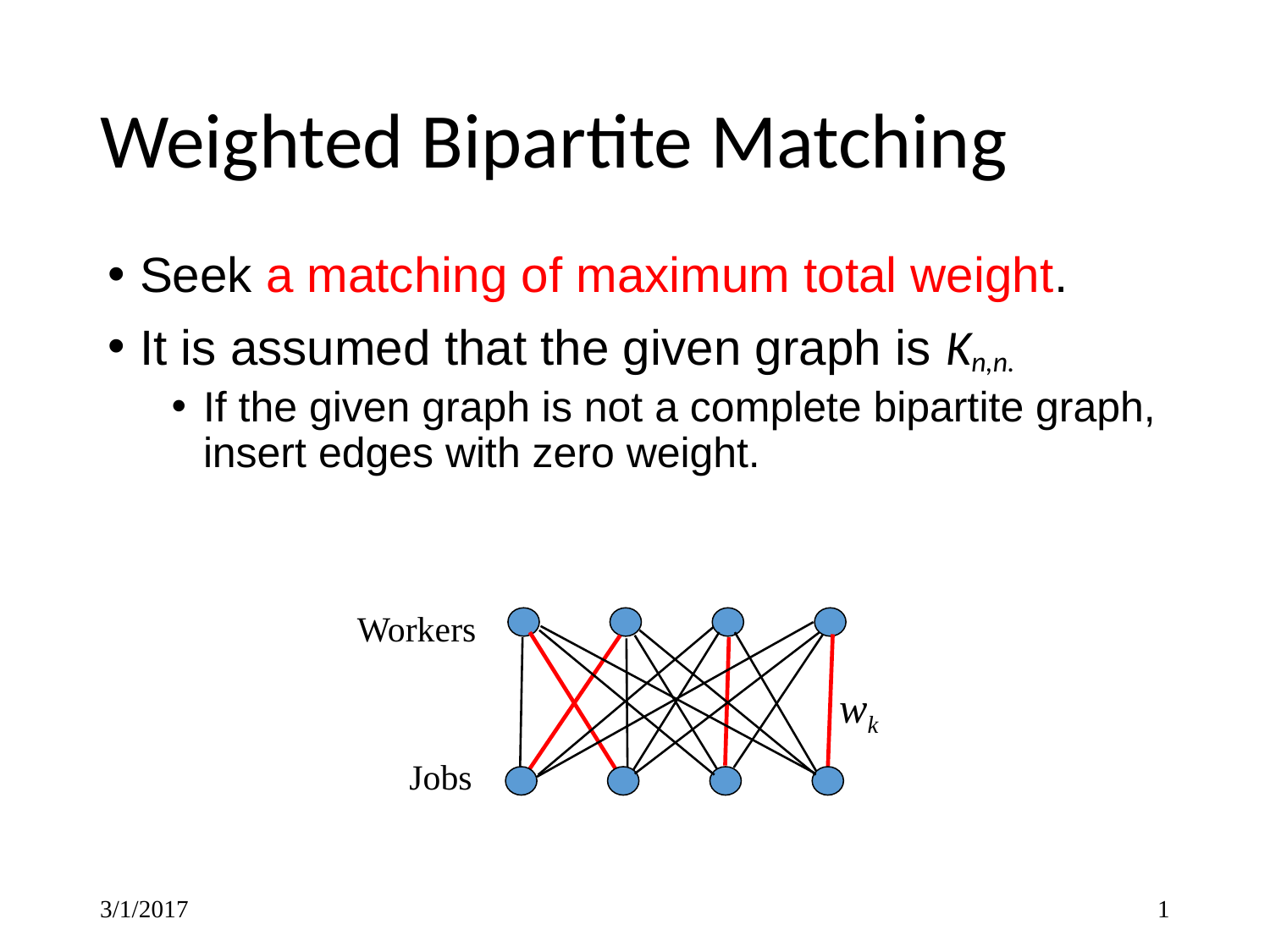

# Weighted Bipartite Matching
Seek a matching of maximum total weight.
It is assumed that the given graph is Kn,n.
If the given graph is not a complete bipartite graph, insert edges with zero weight.
Workers

wk
Jobs

3/1/2017
1